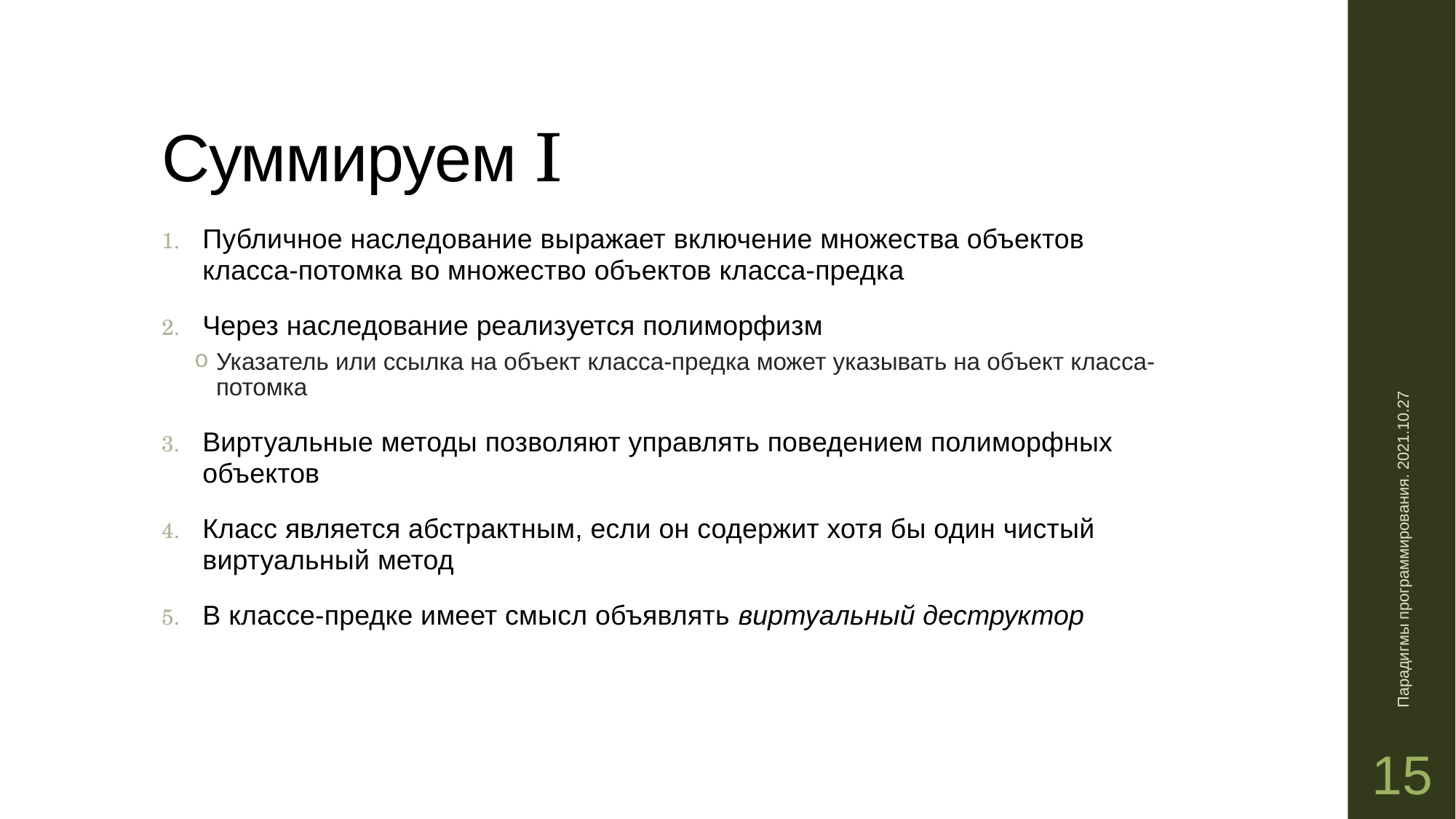

# Суммируем I
Публичное наследование выражает включение множества объектов класса-потомка во множество объектов класса-предка
Через наследование реализуется полиморфизм
Указатель или ссылка на объект класса-предка может указывать на объект класса-потомка
Виртуальные методы позволяют управлять поведением полиморфных объектов
Класс является абстрактным, если он содержит хотя бы один чистый виртуальный метод
В классе-предке имеет смысл объявлять виртуальный деструктор
Парадигмы программирования. 2021.10.27
15